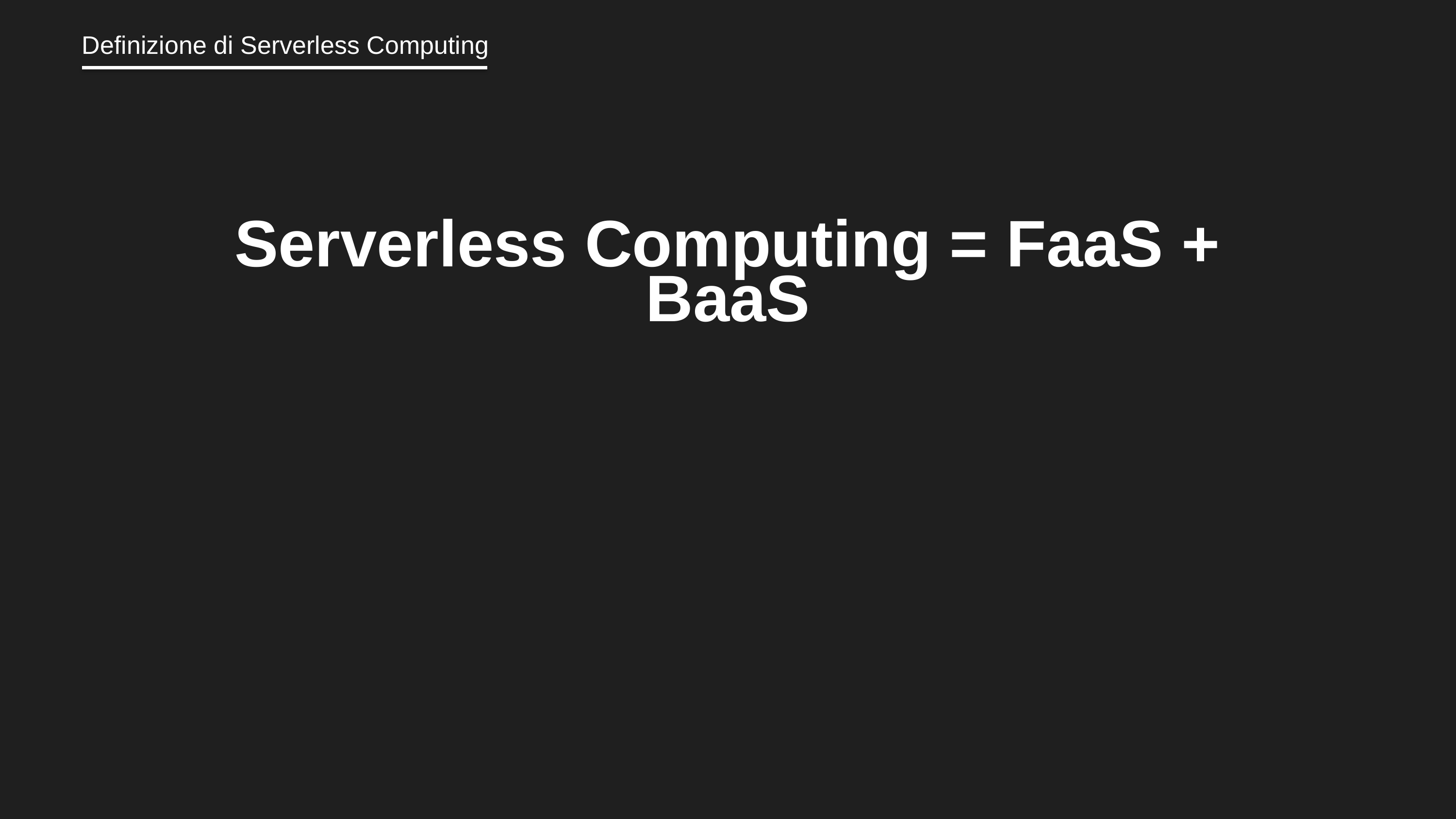

Definizione di Serverless Computing
Serverless Computing = FaaS + BaaS